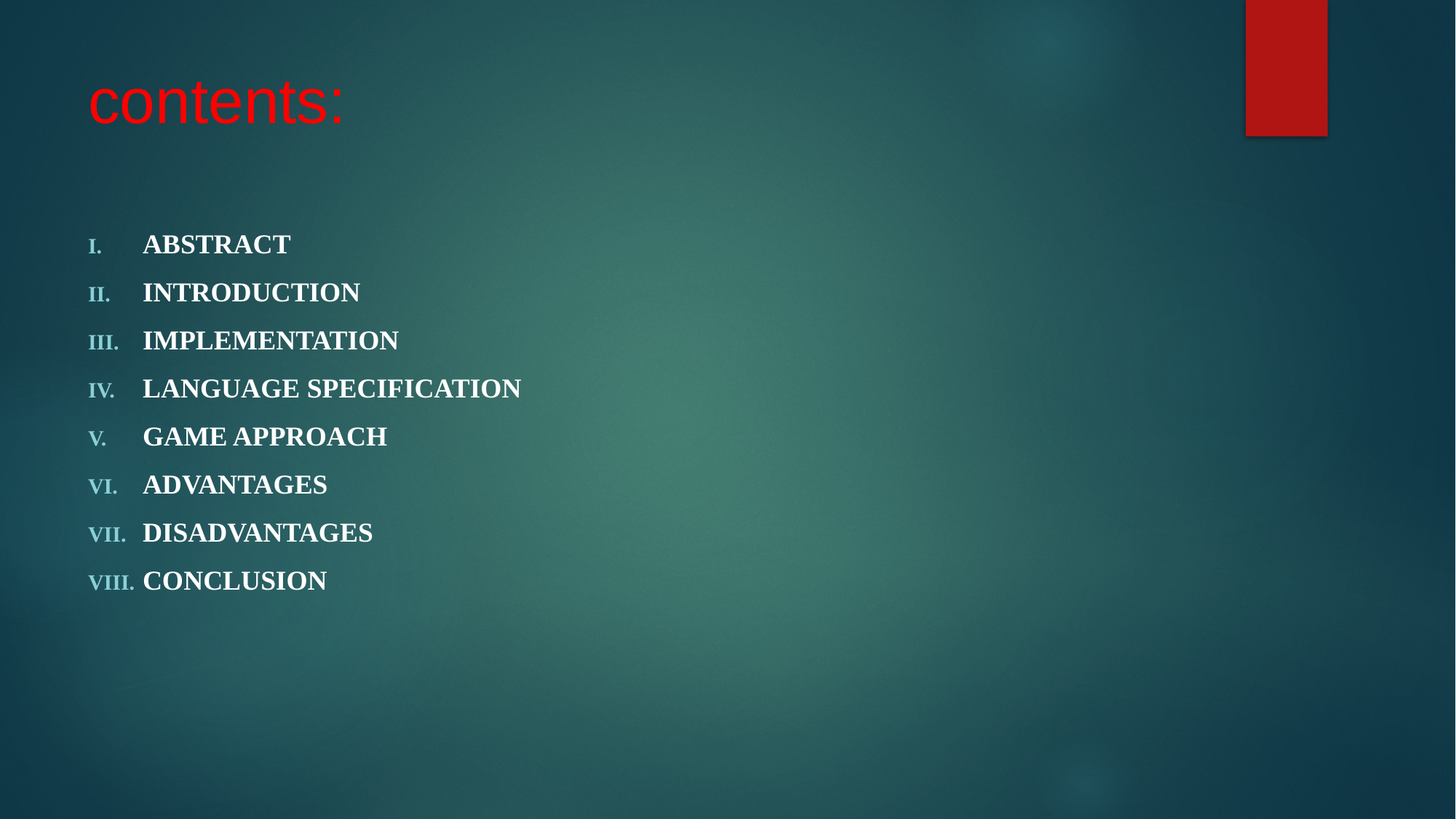

# contents:
ABSTRACT
INTRODUCTION
IMPLEMENTATION
LANGUAGE SPECIFICATION
GAME APPROACH
ADVANTAGES
DISADVANTAGES
CONCLUSION